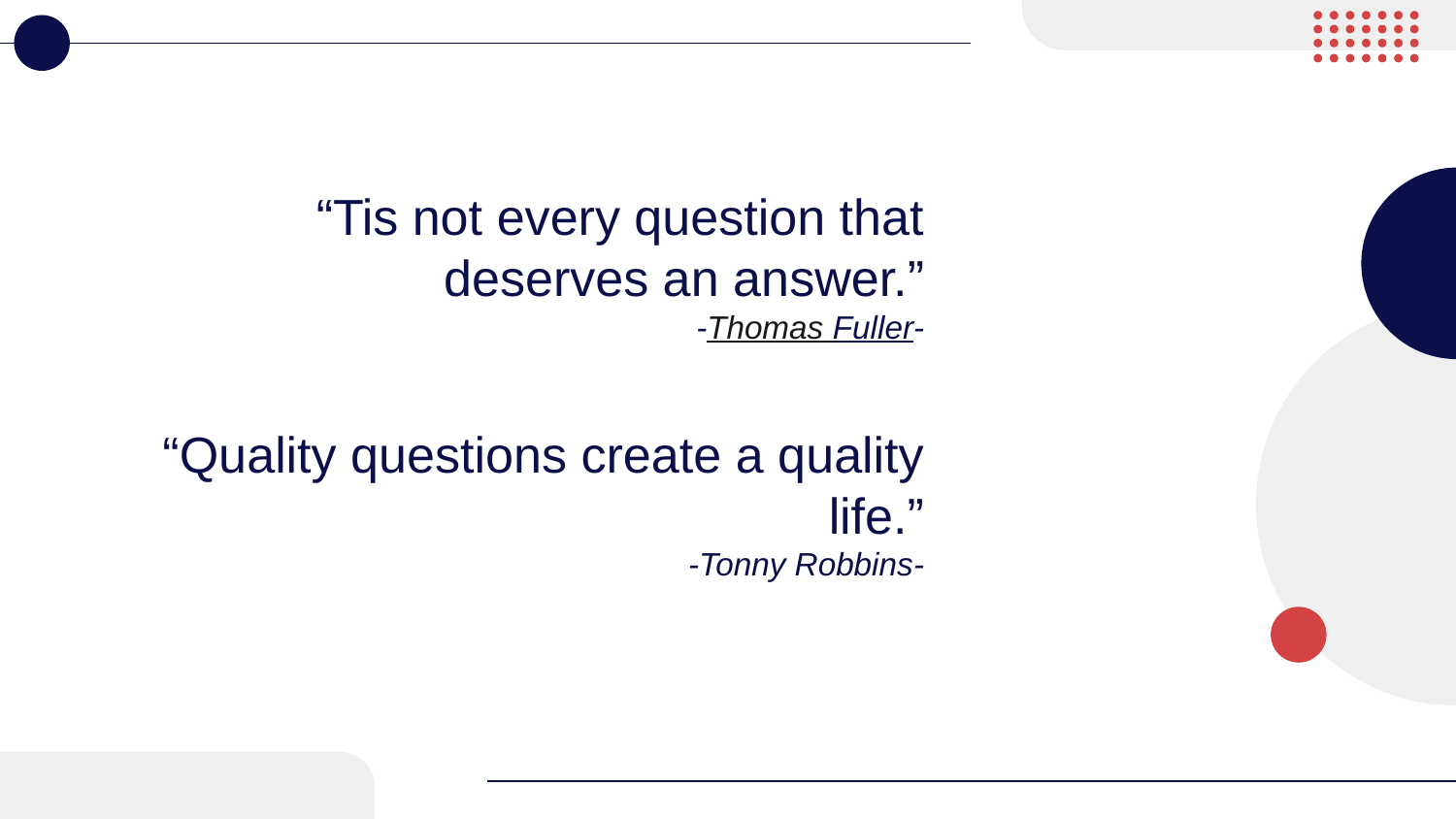

“Tis not every question that deserves an answer.”
-Thomas Fuller-

“Quality questions create a quality life.”
-Tonny Robbins-